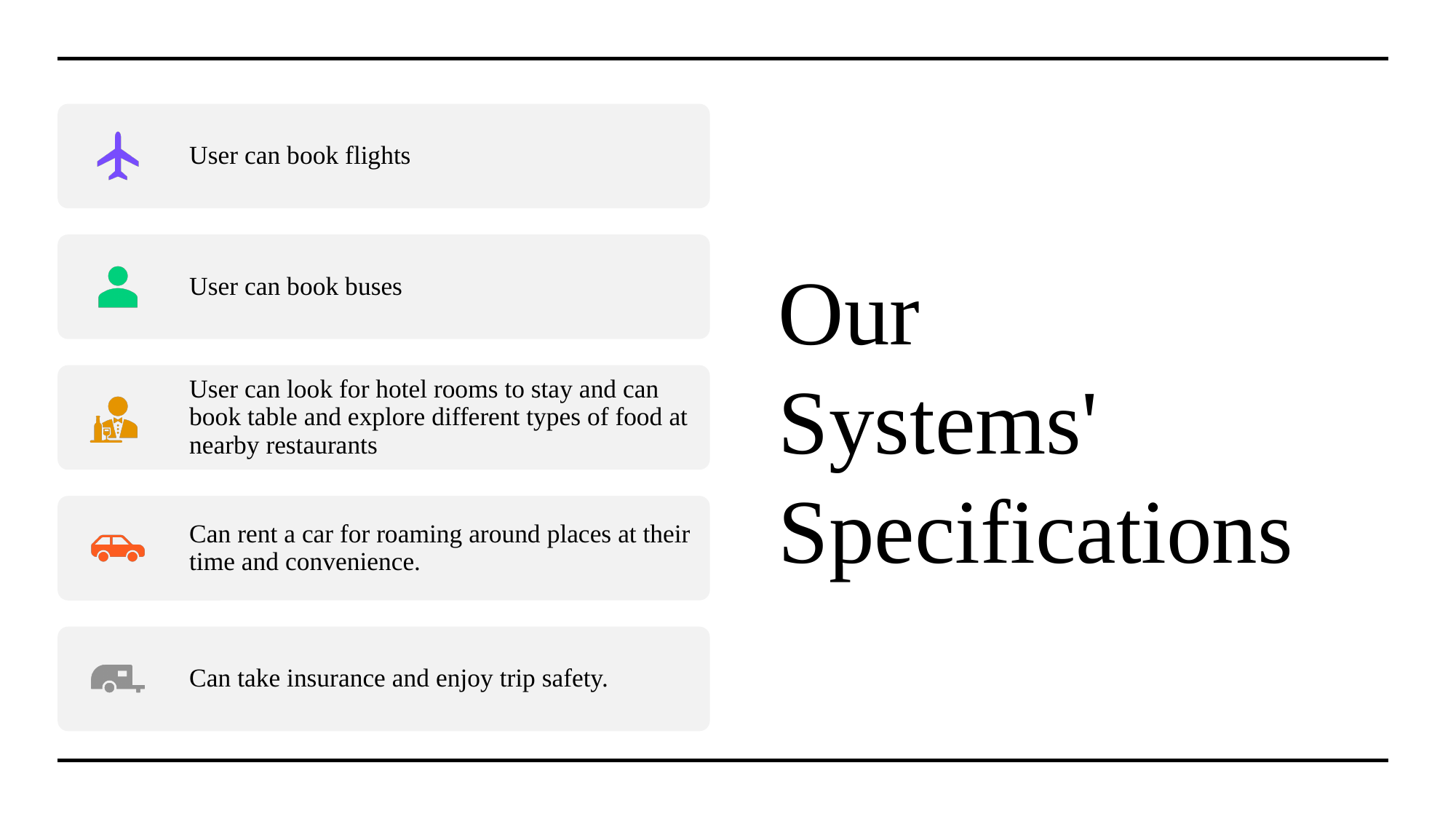

# Our Systems' Specifications

User can book flights

User can book buses

User can look for hotel rooms to stay and can book table and explore different types of food at nearby restaurants

Can rent a car for roaming around places at their time and convenience.

Can take insurance and enjoy trip safety.